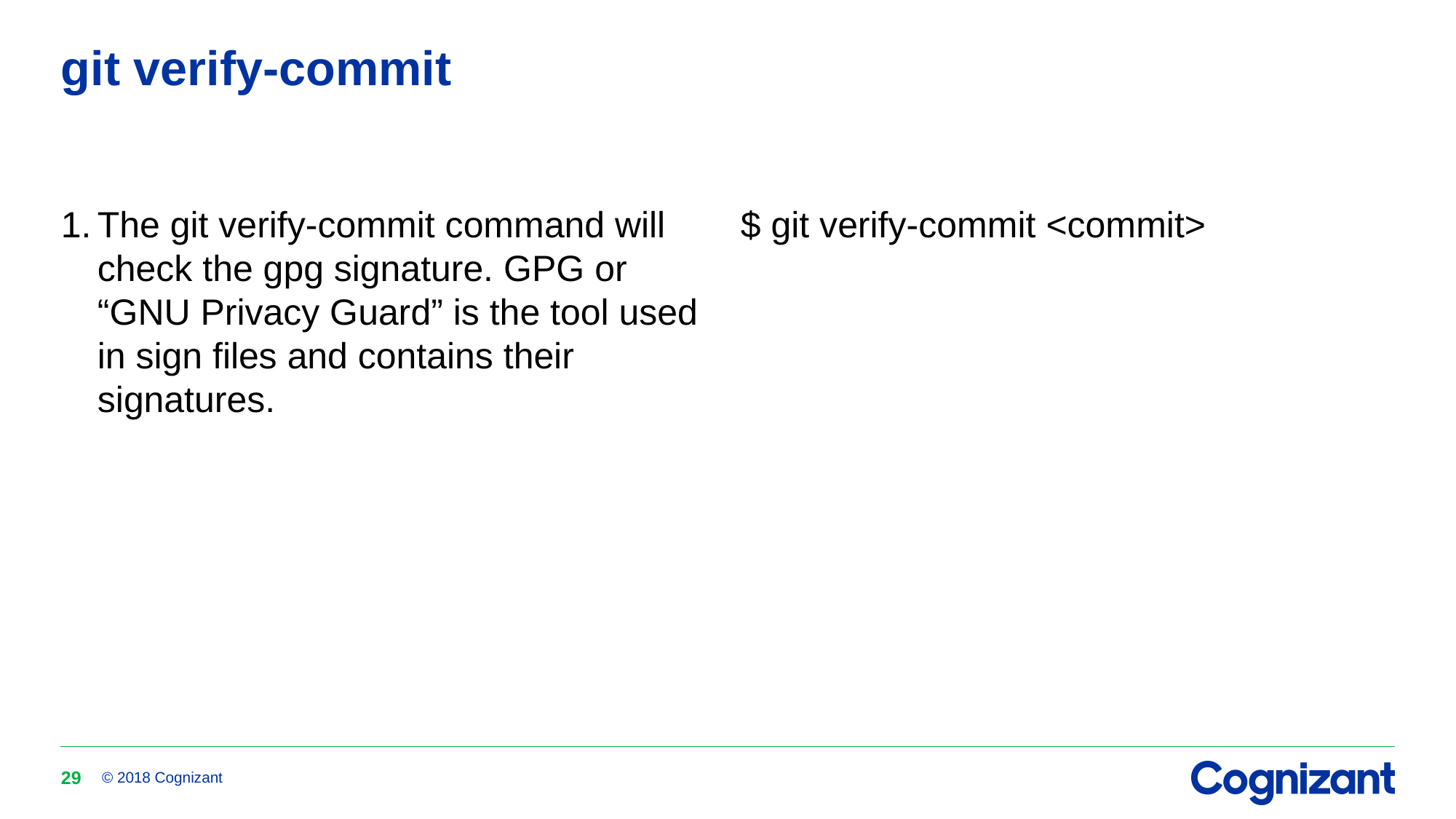

# git verify-commit
The git verify-commit command will check the gpg signature. GPG or “GNU Privacy Guard” is the tool used in sign files and contains their signatures.
$ git verify-commit <commit>
29
© 2018 Cognizant